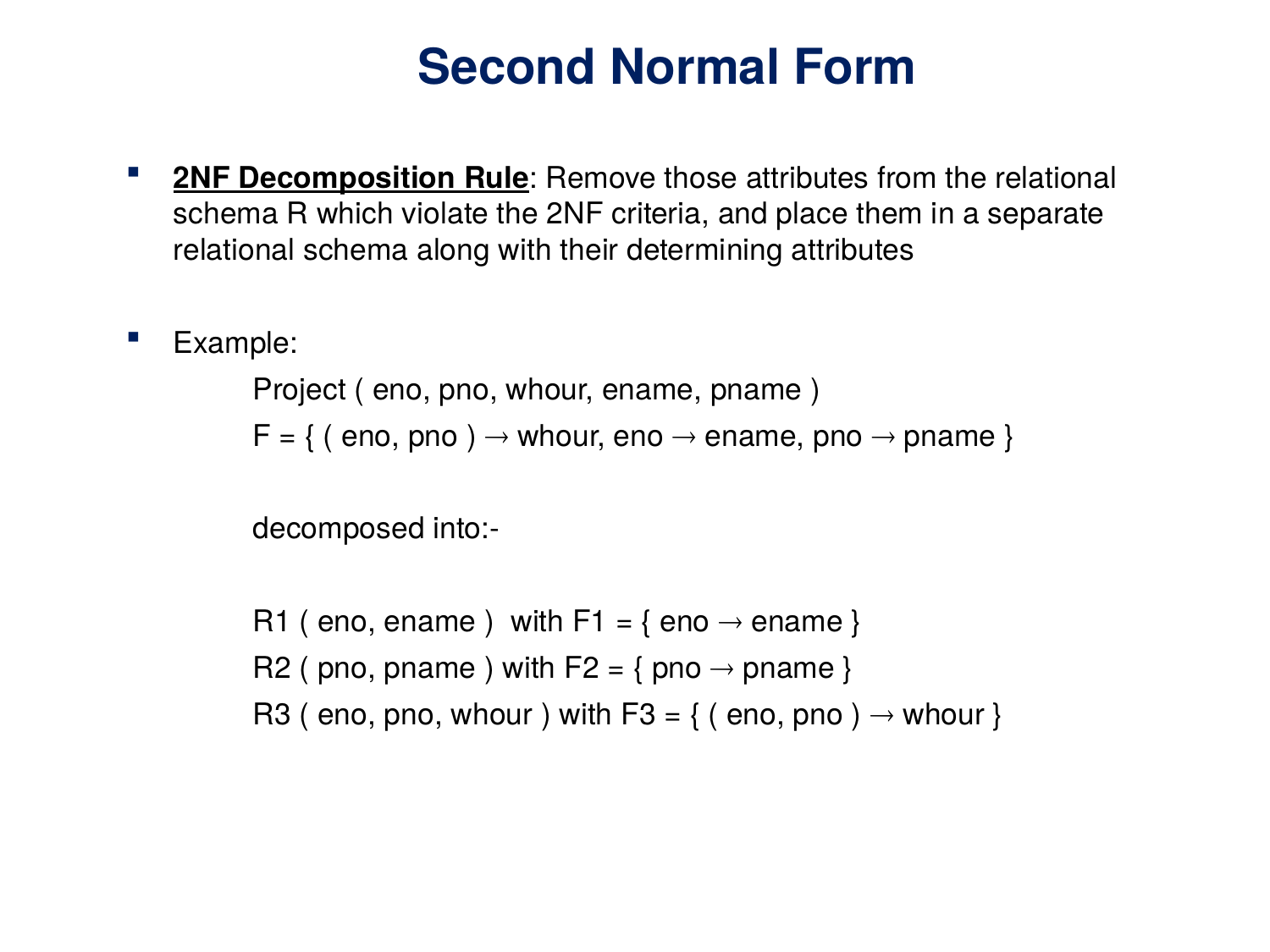

# Second Normal Form
2NF Decomposition Rule: Remove those attributes from the relational schema R which violate the 2NF criteria, and place them in a separate relational schema along with their determining attributes

Example:
	Project ( eno, pno, whour, ename, pname )
	F = { ( eno, pno ) → whour, eno → ename, pno → pname }

	decomposed into:-

	R1 ( eno, ename )  with F1 = { eno → ename }
	R2 ( pno, pname ) with F2 = { pno → pname }
	R3 ( eno, pno, whour ) with F3 = { ( eno, pno ) → whour }